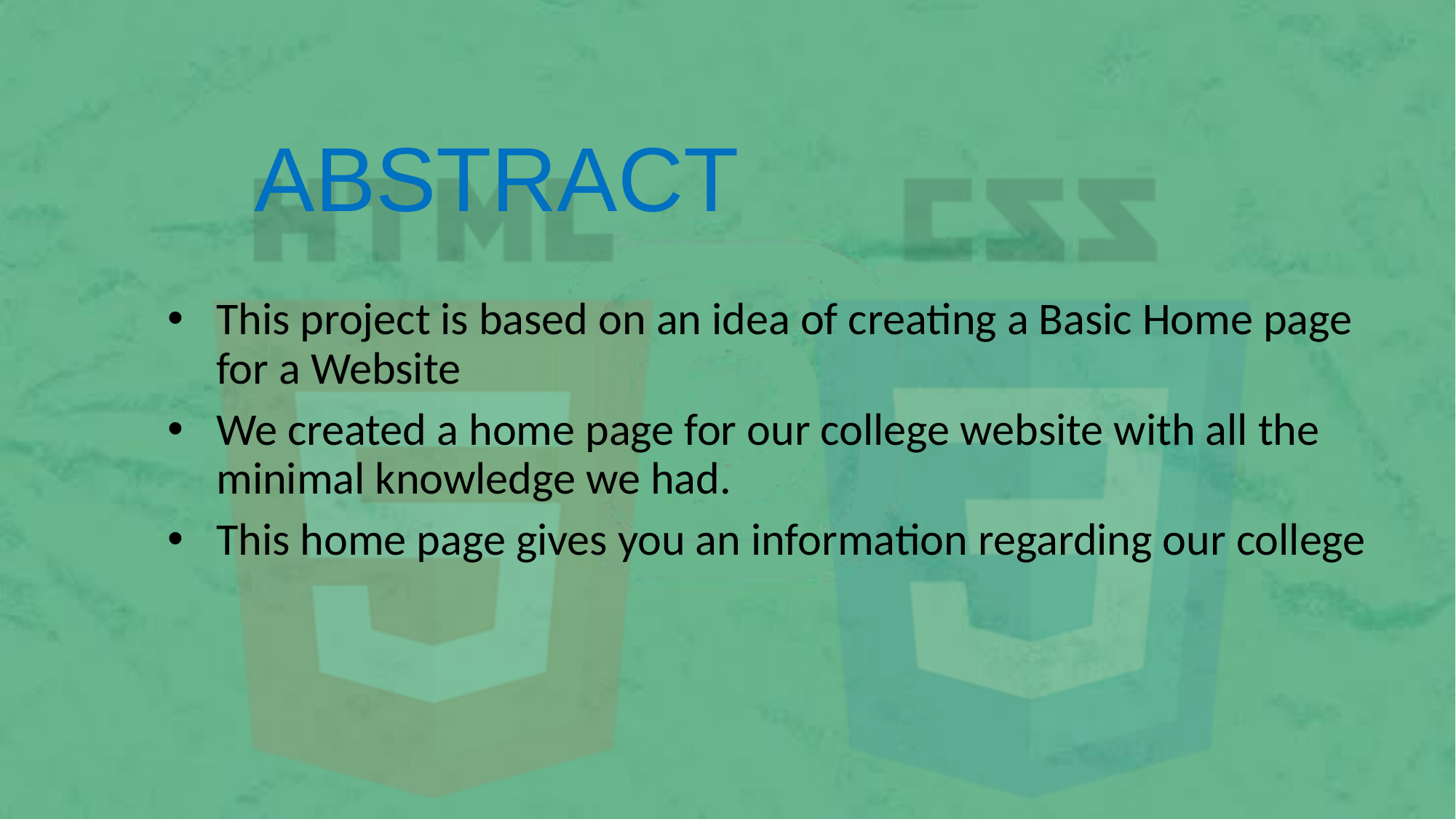

# ABSTRACT
This project is based on an idea of creating a Basic Home page for a Website
We created a home page for our college website with all the minimal knowledge we had.
This home page gives you an information regarding our college